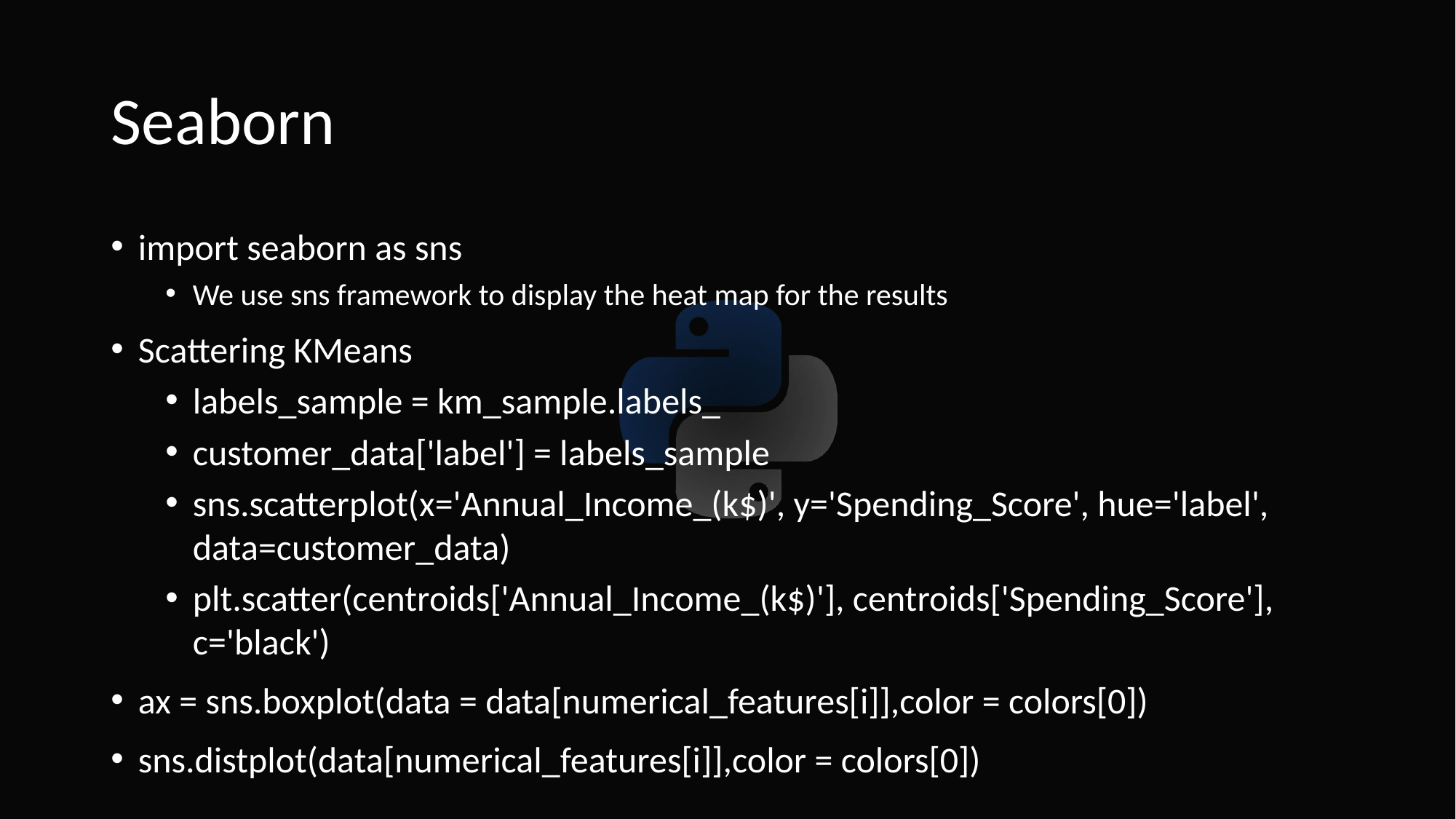

# Seaborn
import seaborn as sns
We use sns framework to display the heat map for the results
Scattering KMeans
labels_sample = km_sample.labels_
customer_data['label'] = labels_sample
sns.scatterplot(x='Annual_Income_(k$)', y='Spending_Score', hue='label', data=customer_data)
plt.scatter(centroids['Annual_Income_(k$)'], centroids['Spending_Score'], c='black')
ax = sns.boxplot(data = data[numerical_features[i]],color = colors[0])
sns.distplot(data[numerical_features[i]],color = colors[0])